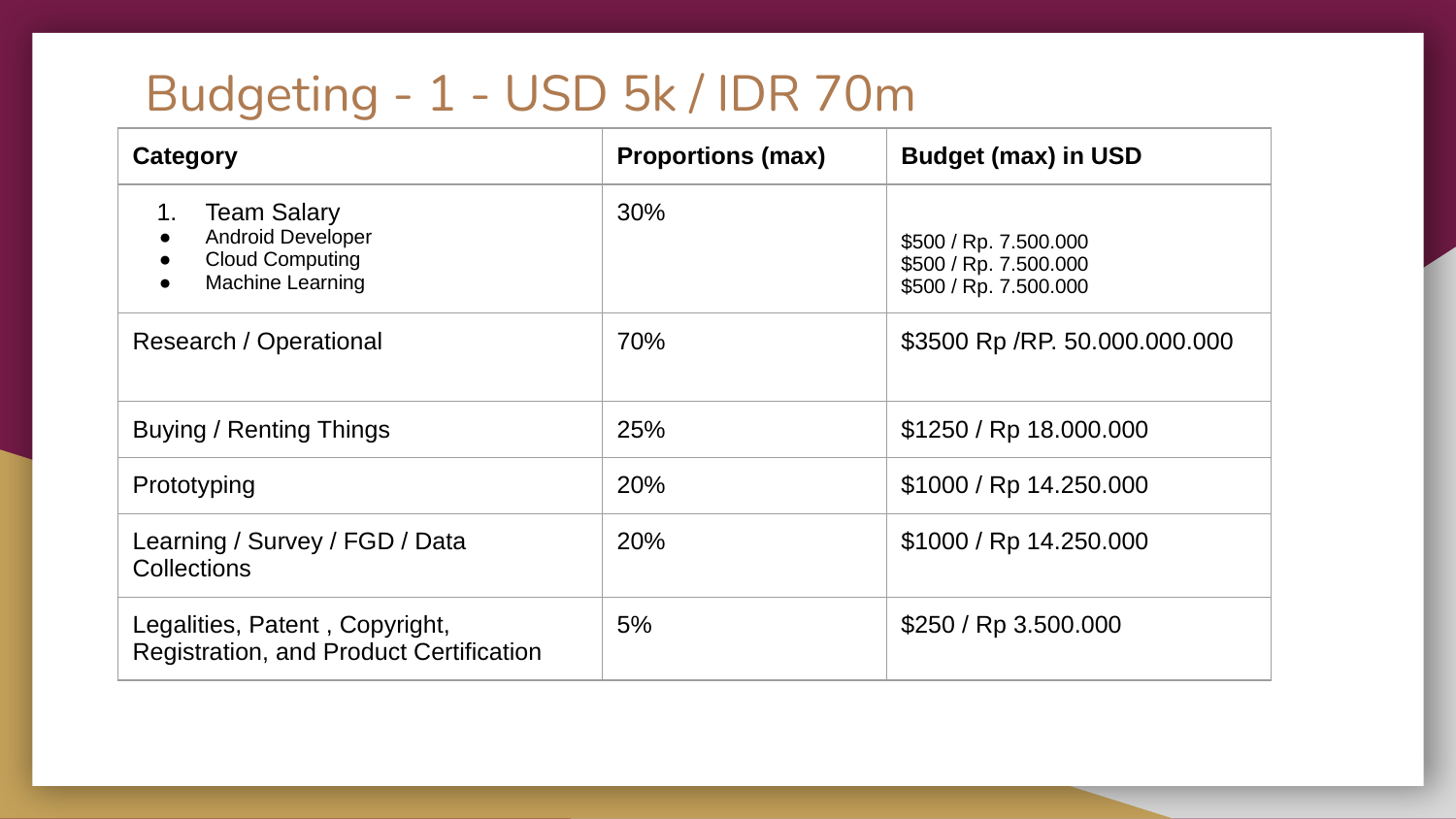

# Budgeting - 1 - USD 5k / IDR 70m
| Category | Proportions (max) | Budget (max) in USD |
| --- | --- | --- |
| Team Salary Android Developer Cloud Computing Machine Learning | 30% | $500 / Rp. 7.500.000 $500 / Rp. 7.500.000 $500 / Rp. 7.500.000 |
| Research / Operational | 70% | $3500 Rp /RP. 50.000.000.000 |
| Buying / Renting Things | 25% | $1250 / Rp 18.000.000 |
| Prototyping | 20% | $1000 / Rp 14.250.000 |
| Learning / Survey / FGD / Data Collections | 20% | $1000 / Rp 14.250.000 |
| Legalities, Patent , Copyright, Registration, and Product Certification | 5% | $250 / Rp 3.500.000 |